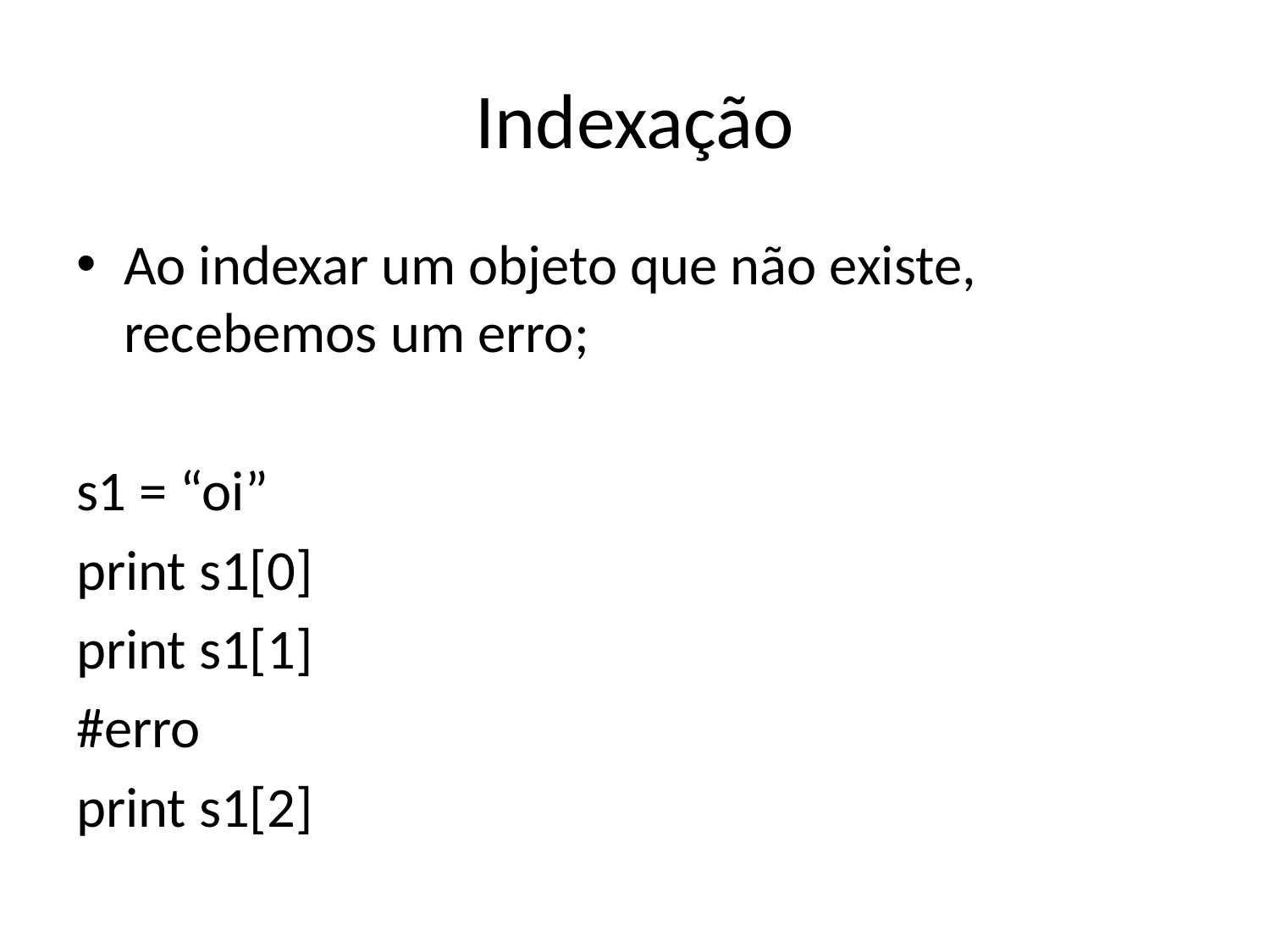

# Indexação
Ao indexar um objeto que não existe, recebemos um erro;

s1 = “oi”
print s1[0]
print s1[1]
#erro
print s1[2]